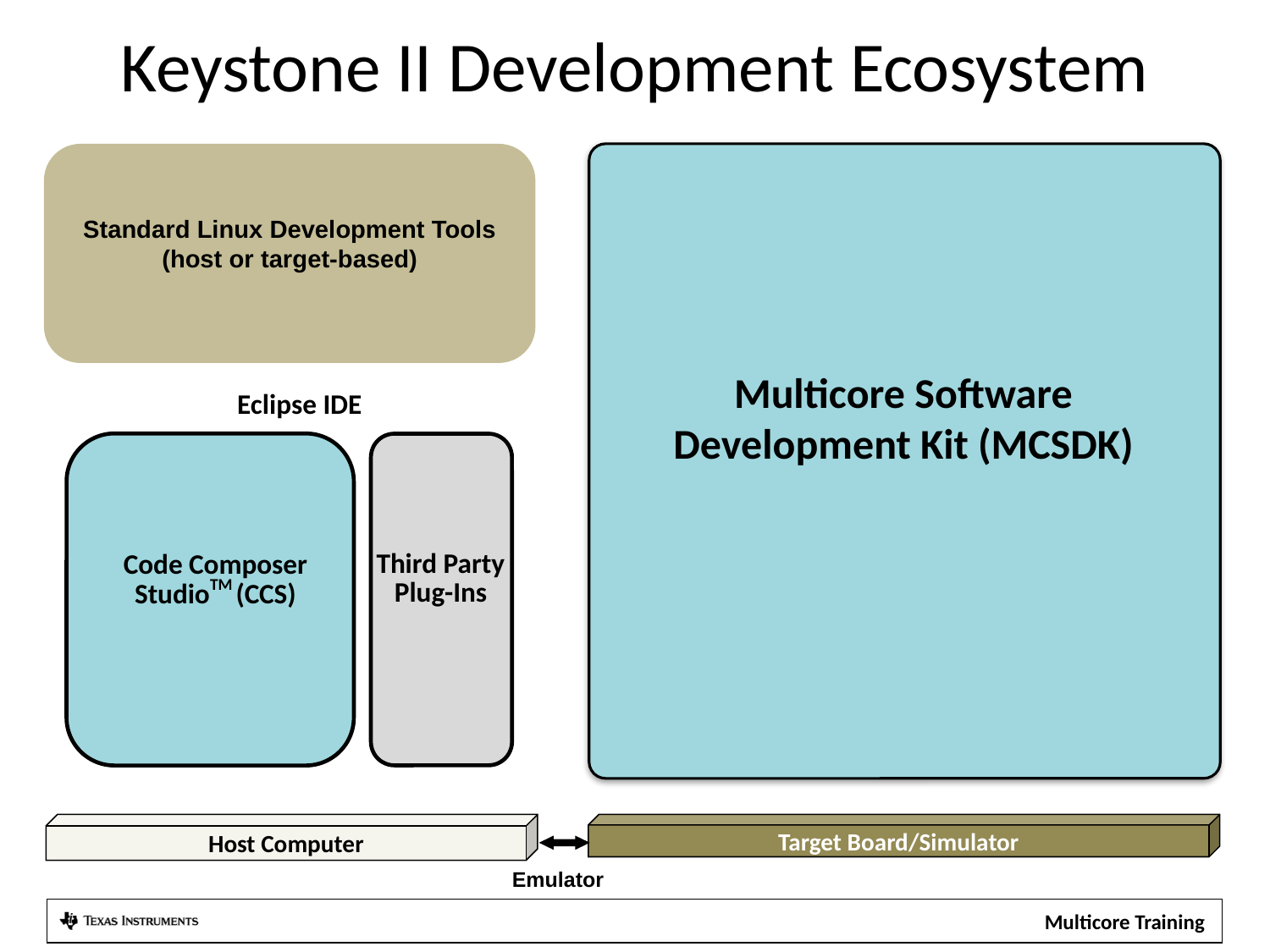

# Keystone II Development Ecosystem

Standard Linux Development Tools
(host or target-based)
Multicore Software Development Kit (MCSDK)

Eclipse IDE

Third Party
Plug-Ins
Code Composer
StudioTM (CCS)
Host Computer
Target Board/Simulator

Emulator